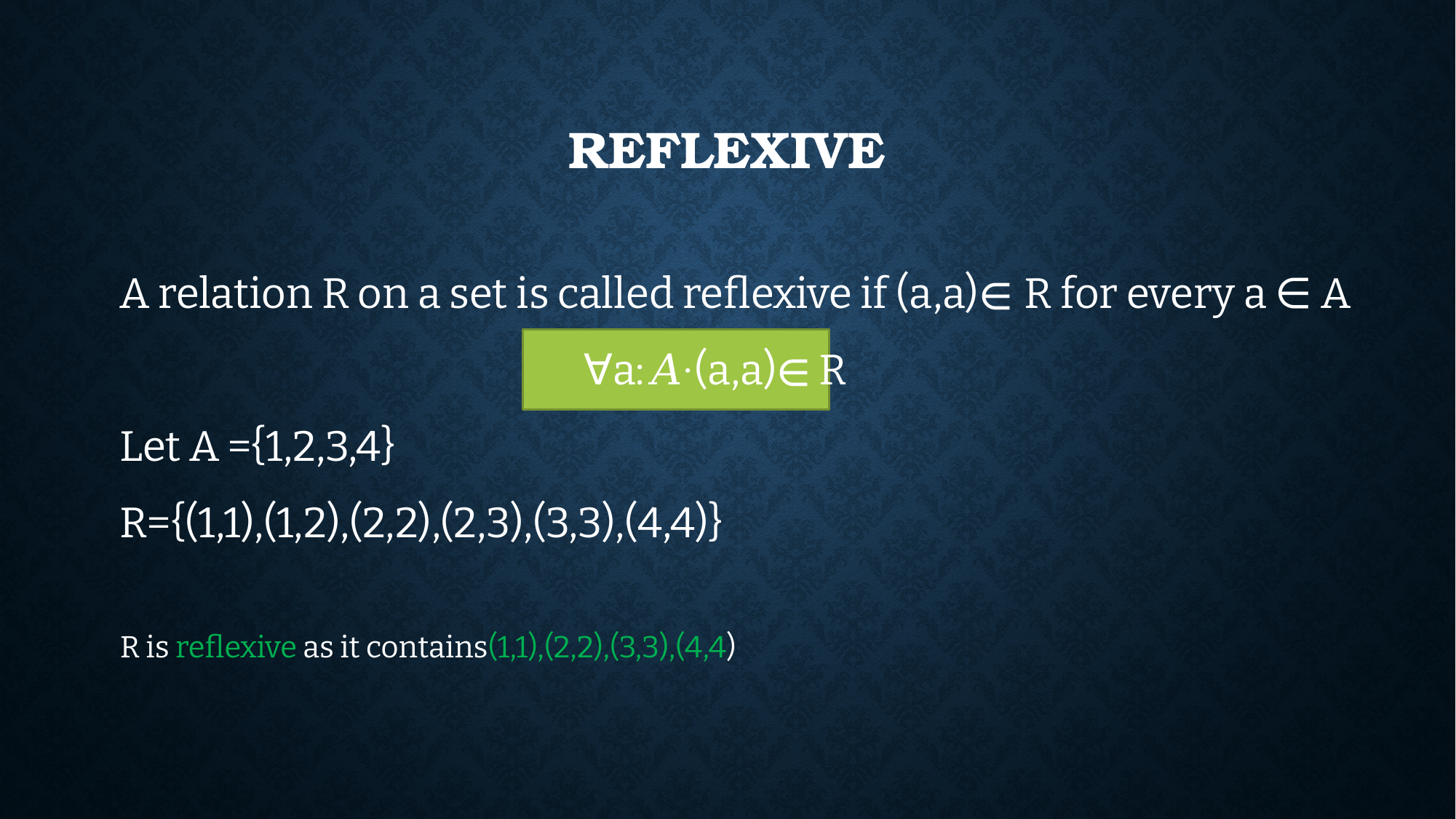

# Reflexive
A relation R on a set is called reflexive if (a,a)∈ R for every a ∈ A
					∀a:𝐴∙(a,a)∈ R
Let A ={1,2,3,4}
R={(1,1),(1,2),(2,2),(2,3),(3,3),(4,4)}

R is reflexive as it contains(1,1),(2,2),(3,3),(4,4)